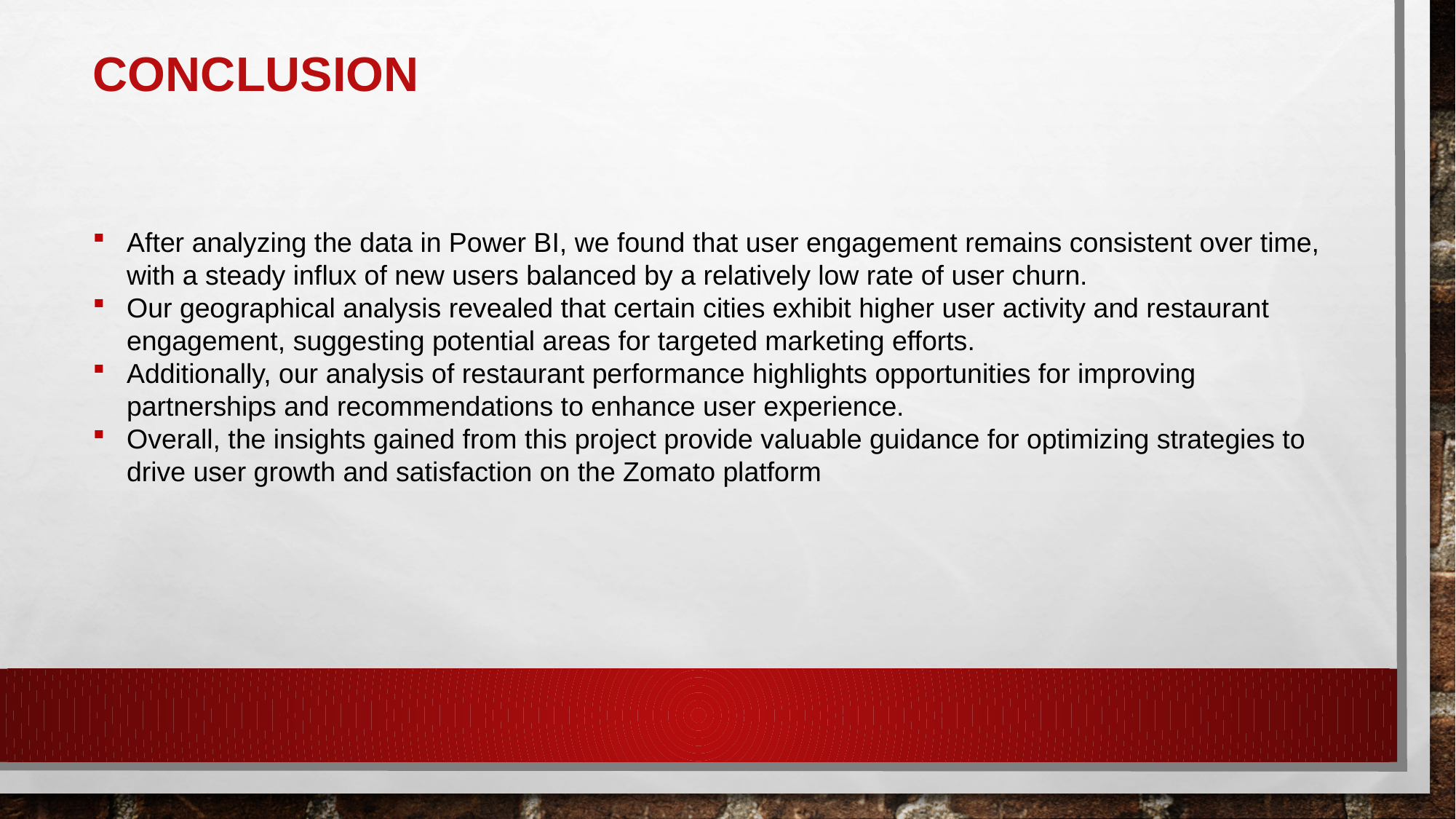

# Conclusion
After analyzing the data in Power BI, we found that user engagement remains consistent over time, with a steady influx of new users balanced by a relatively low rate of user churn.
Our geographical analysis revealed that certain cities exhibit higher user activity and restaurant engagement, suggesting potential areas for targeted marketing efforts.
Additionally, our analysis of restaurant performance highlights opportunities for improving partnerships and recommendations to enhance user experience.
Overall, the insights gained from this project provide valuable guidance for optimizing strategies to drive user growth and satisfaction on the Zomato platform